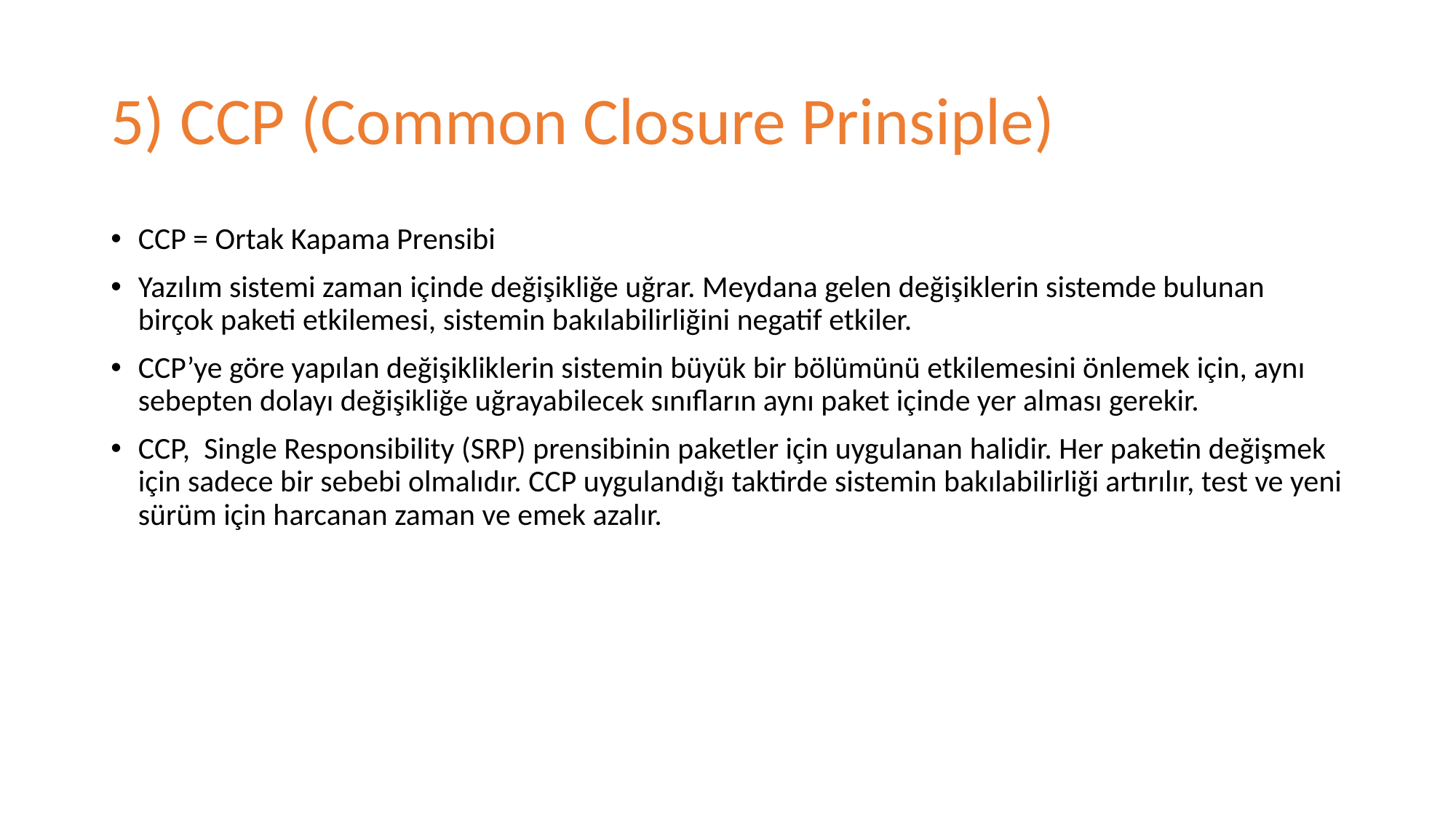

# 5) CCP (Common Closure Prinsiple)
CCP = Ortak Kapama Prensibi
Yazılım sistemi zaman içinde değişikliğe uğrar. Meydana gelen değişiklerin sistemde bulunan birçok paketi etkilemesi, sistemin bakılabilirliğini negatif etkiler.
CCP’ye göre yapılan değişikliklerin sistemin büyük bir bölümünü etkilemesini önlemek için, aynı sebepten dolayı değişikliğe uğrayabilecek sınıfların aynı paket içinde yer alması gerekir.
CCP,  Single Responsibility (SRP) prensibinin paketler için uygulanan halidir. Her paketin değişmek için sadece bir sebebi olmalıdır. CCP uygulandığı taktirde sistemin bakılabilirliği artırılır, test ve yeni sürüm için harcanan zaman ve emek azalır.